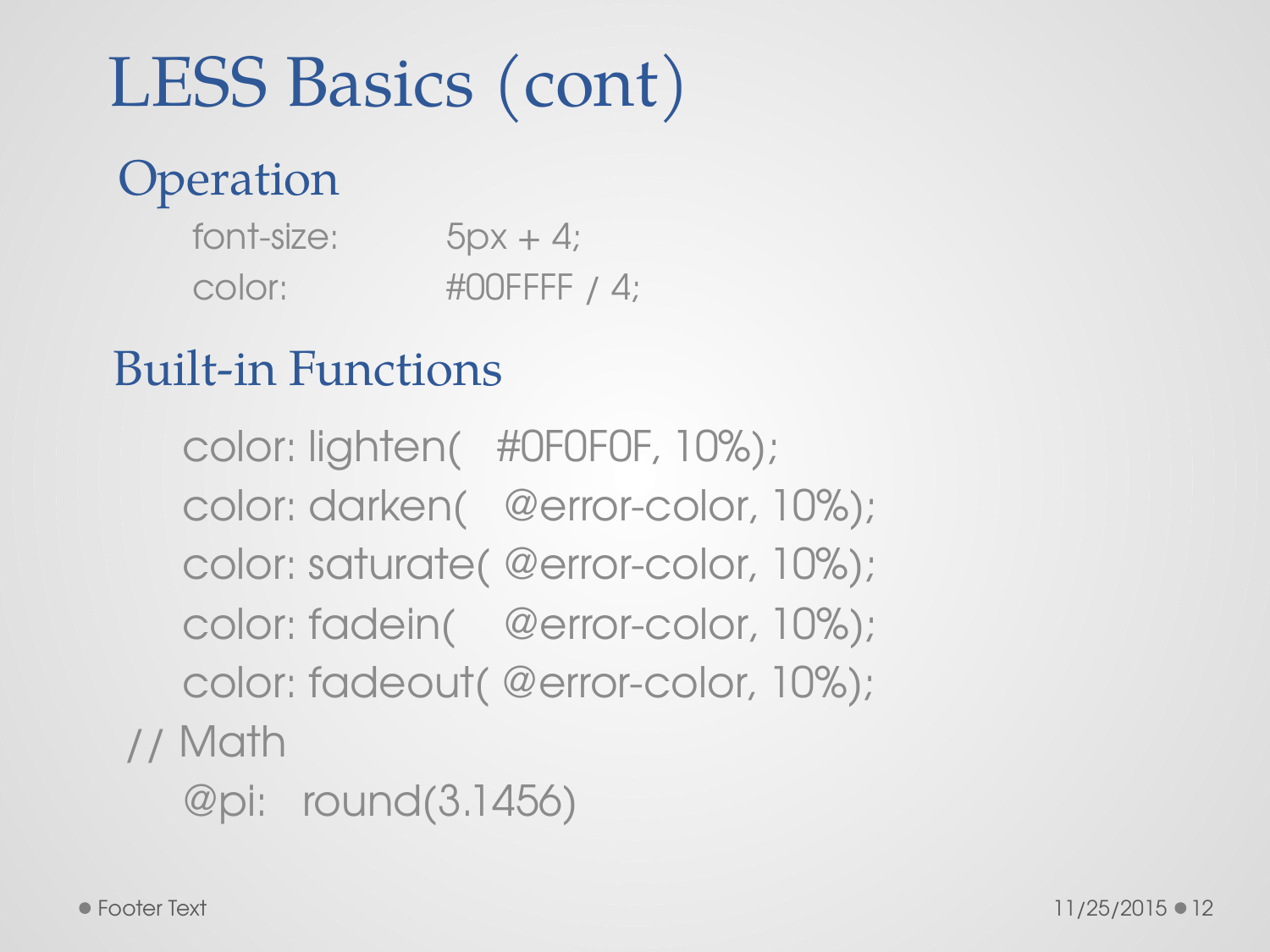

# LESS Basics (cont)
Operation
	font-size: 	5px + 4;
             color:		#00FFFF / 4;
Built-in Functions
     color: lighten(   #0F0F0F, 10%);
     color: darken(   @error-color, 10%);
     color: saturate( @error-color, 10%);
     color: fadein(    @error-color, 10%);
     color: fadeout( @error-color, 10%);
// Math
     @pi:   round(3.1456)

Footer Text
11/25/2015
12